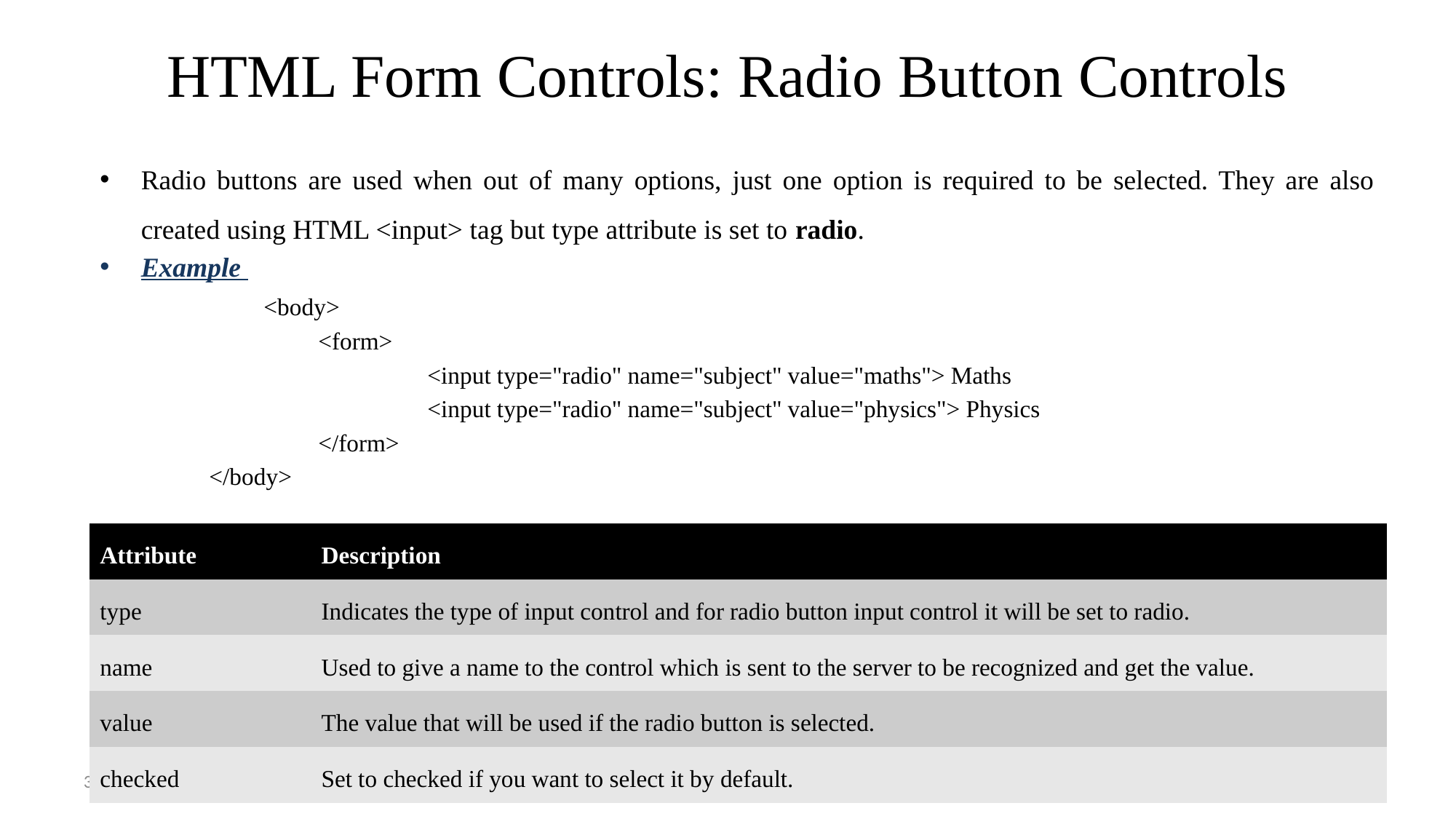

# HTML Form Controls: Radio Button Controls
Radio buttons are used when out of many options, just one option is required to be selected. They are also created using HTML <input> tag but type attribute is set to radio.
Example
	<body>
	<form>
		<input type="radio" name="subject" value="maths"> Maths
		<input type="radio" name="subject" value="physics"> Physics
	</form>
</body>
| Attribute | Description |
| --- | --- |
| type | Indicates the type of input control and for radio button input control it will be set to radio. |
| name | Used to give a name to the control which is sent to the server to be recognized and get the value. |
| value | The value that will be used if the radio button is selected. |
| checked | Set to checked if you want to select it by default. |
3/9/2017
Web Designing (WIT-303)
62